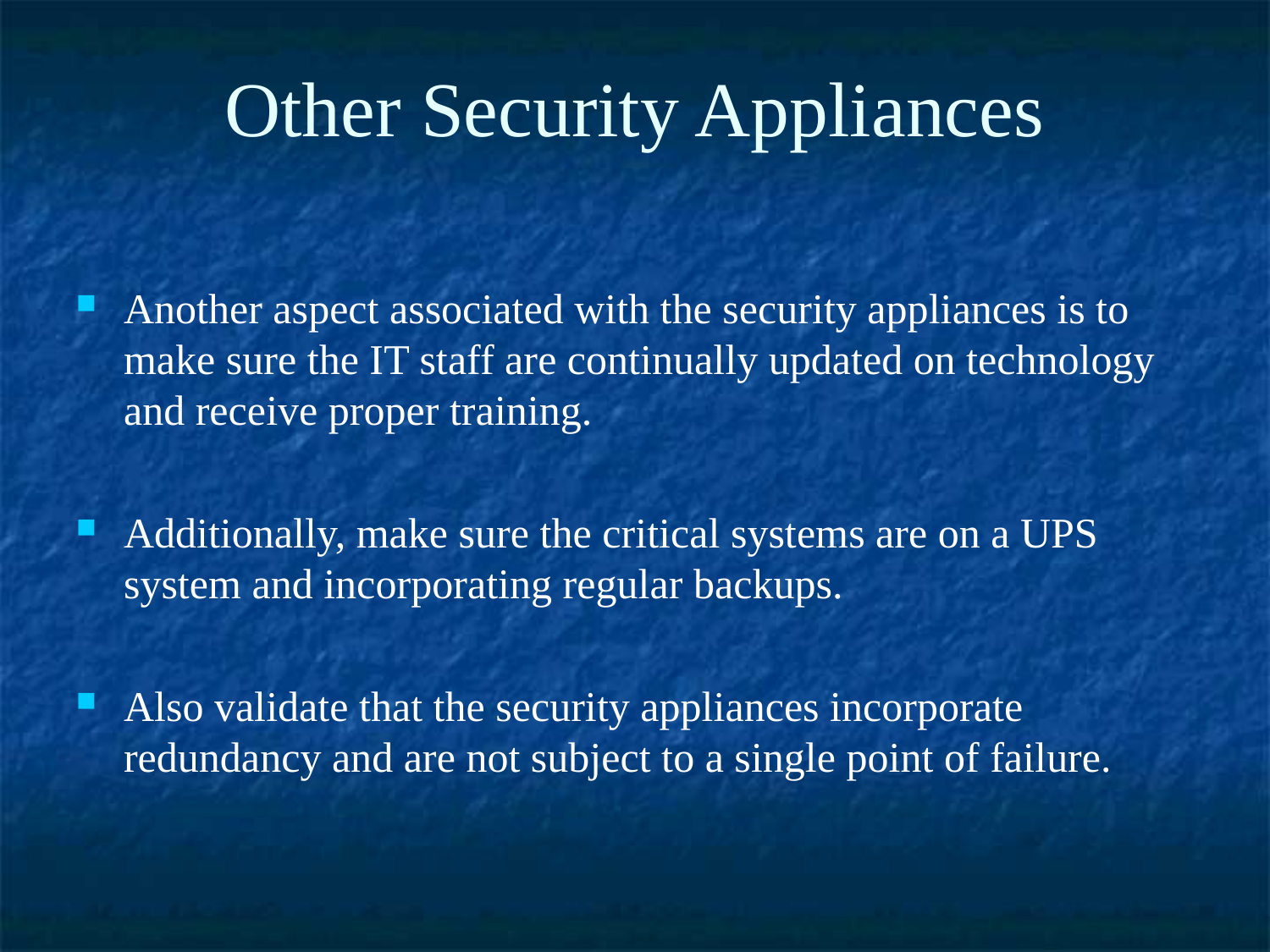

Other Security Appliances
Another aspect associated with the security appliances is to make sure the IT staff are continually updated on technology and receive proper training.

Additionally, make sure the critical systems are on a UPS system and incorporating regular backups.

Also validate that the security appliances incorporate redundancy and are not subject to a single point of failure.